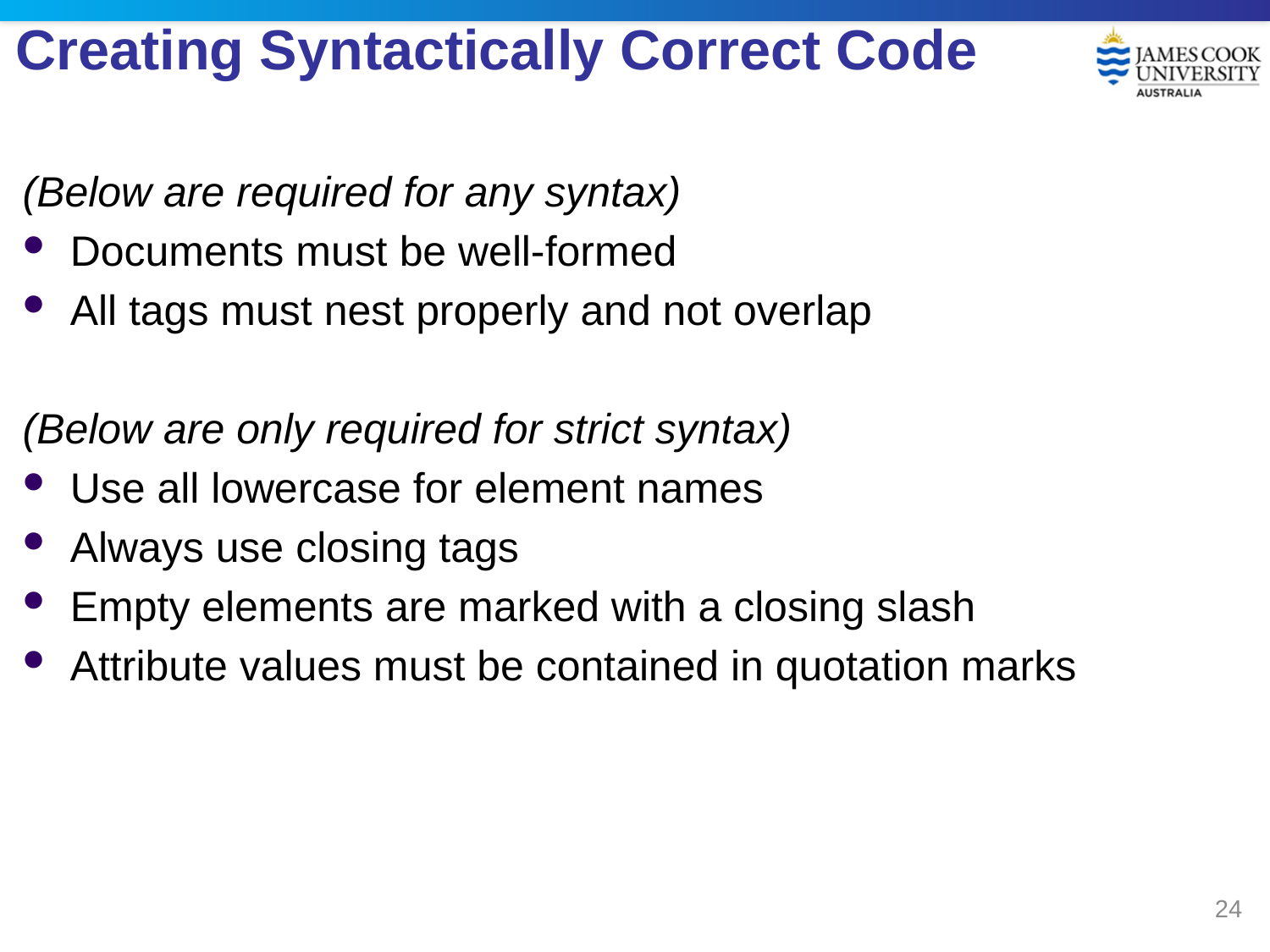

# Creating Syntactically Correct Code
(Below are required for any syntax)
Documents must be well-formed
All tags must nest properly and not overlap

(Below are only required for strict syntax)
Use all lowercase for element names
Always use closing tags
Empty elements are marked with a closing slash
Attribute values must be contained in quotation marks
24